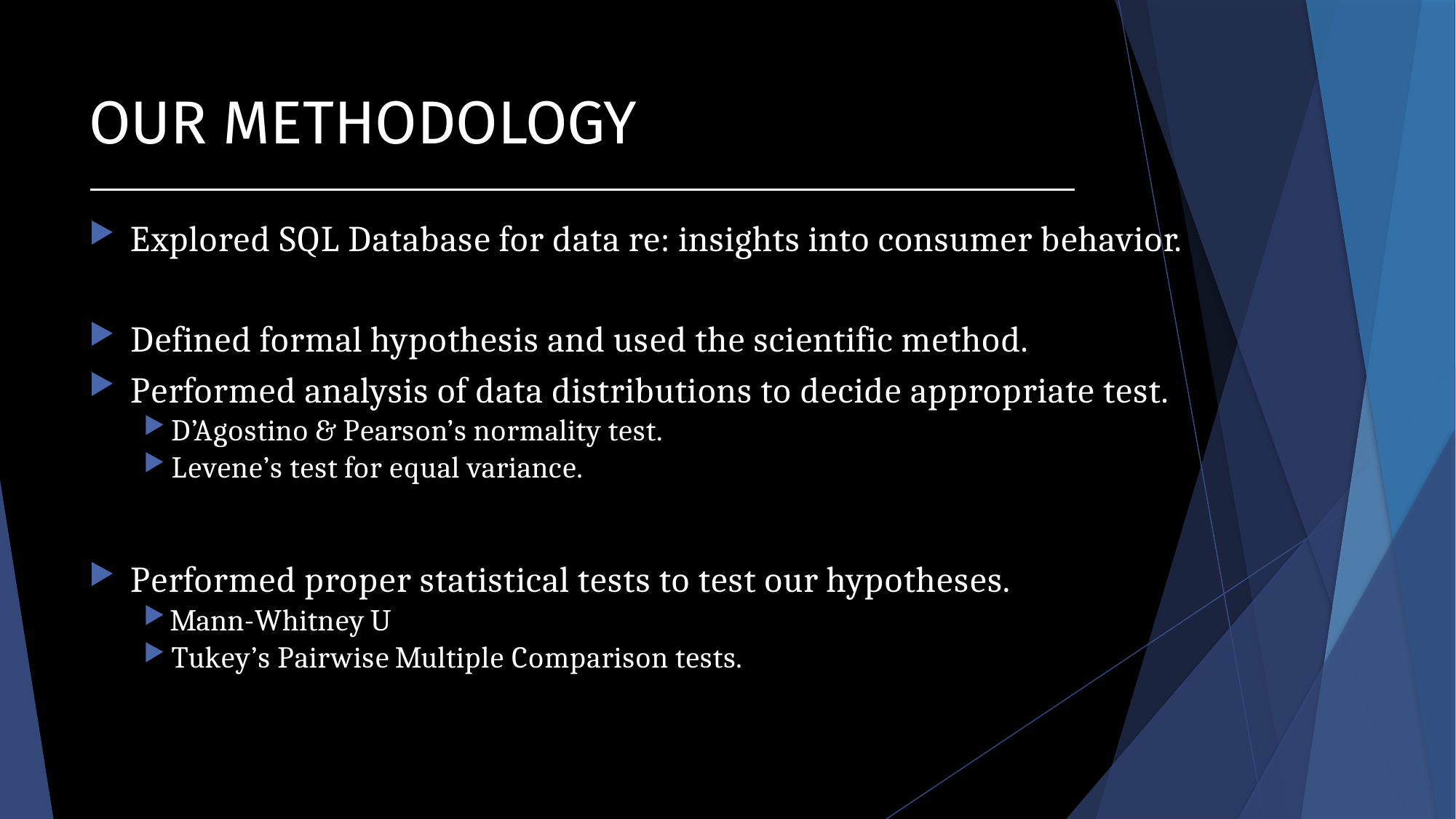

# OUR METHODOLOGY

Explored SQL Database for data re: insights into consumer behavior.

Defined formal hypothesis and used the scientific method.
Performed analysis of data distributions to decide appropriate test.
D’Agostino & Pearson’s normality test.
Levene’s test for equal variance.

Performed proper statistical tests to test our hypotheses.
Mann-Whitney U
Tukey’s Pairwise Multiple Comparison tests.